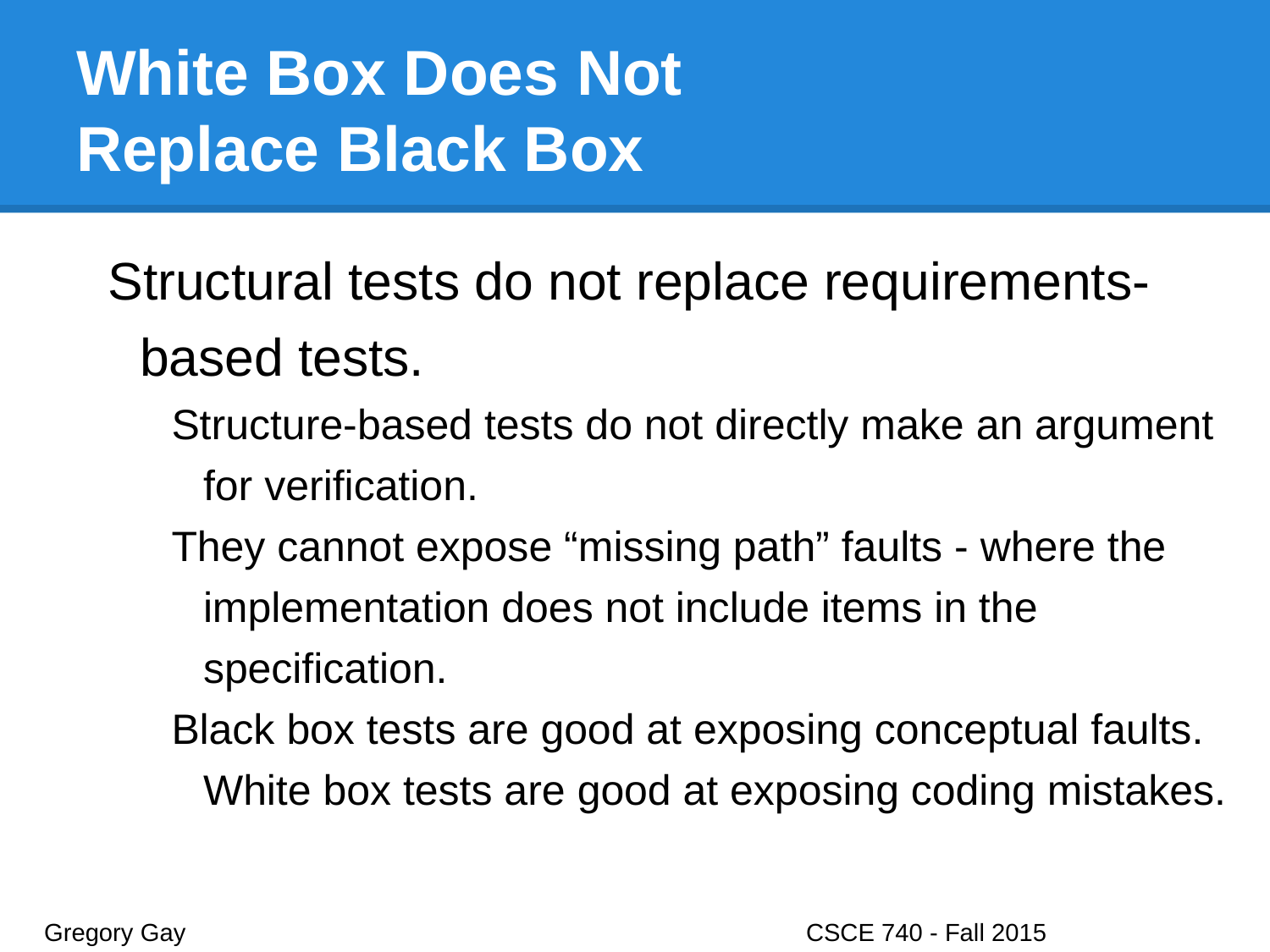

# White Box Does Not
Replace Black Box
Structural tests do not replace requirements-based tests.
Structure-based tests do not directly make an argument for verification.
They cannot expose “missing path” faults - where the implementation does not include items in the specification.
Black box tests are good at exposing conceptual faults. White box tests are good at exposing coding mistakes.
Gregory Gay					CSCE 740 - Fall 2015								7